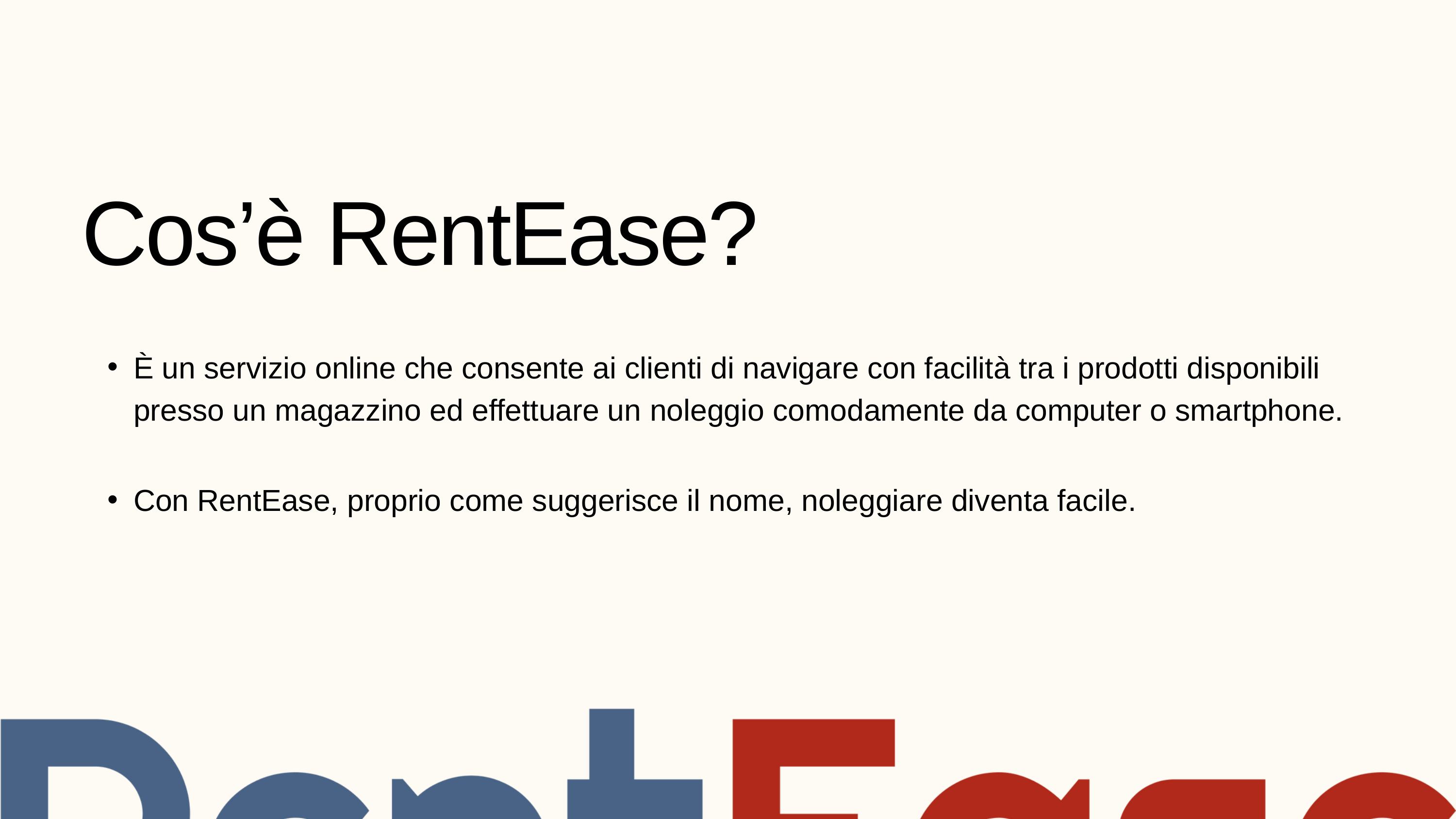

Cos’è RentEase?
È un servizio online che consente ai clienti di navigare con facilità tra i prodotti disponibili presso un magazzino ed effettuare un noleggio comodamente da computer o smartphone.
Con RentEase, proprio come suggerisce il nome, noleggiare diventa facile.